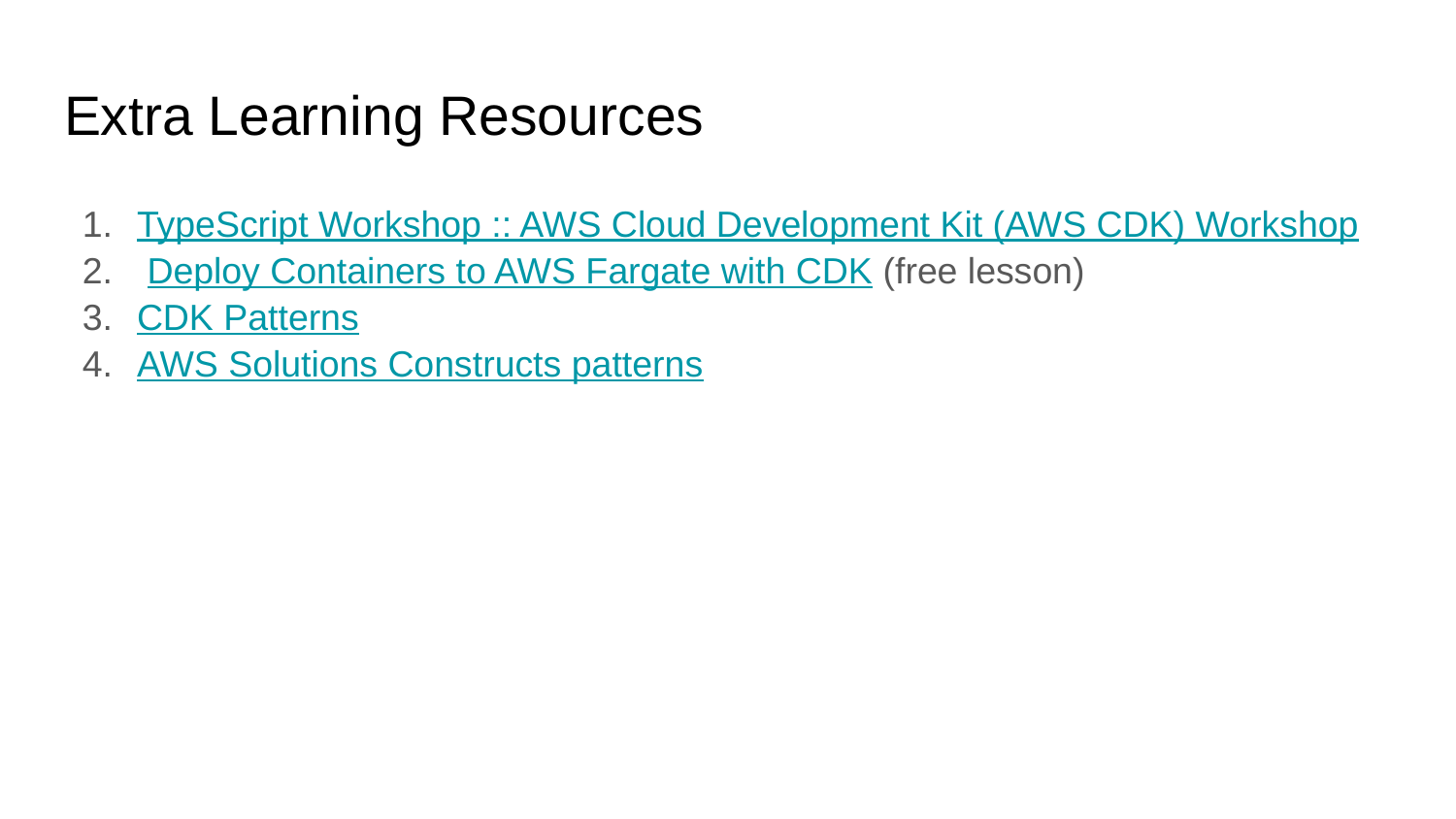

# Extra Learning Resources
TypeScript Workshop :: AWS Cloud Development Kit (AWS CDK) Workshop
 Deploy Containers to AWS Fargate with CDK (free lesson)
CDK Patterns
AWS Solutions Constructs patterns